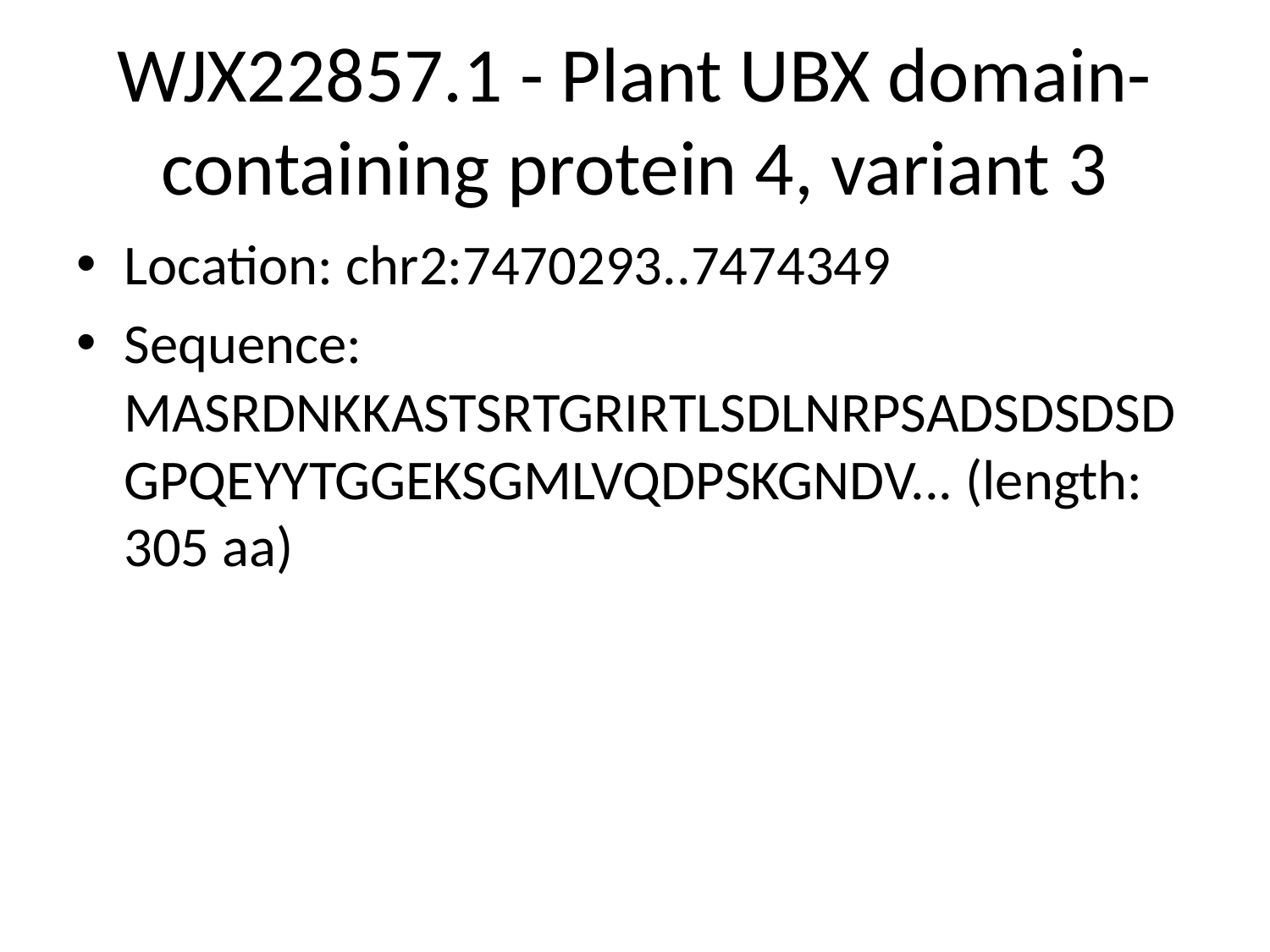

# WJX22857.1 - Plant UBX domain-containing protein 4, variant 3
Location: chr2:7470293..7474349
Sequence: MASRDNKKASTSRTGRIRTLSDLNRPSADSDSDSDGPQEYYTGGEKSGMLVQDPSKGNDV... (length: 305 aa)